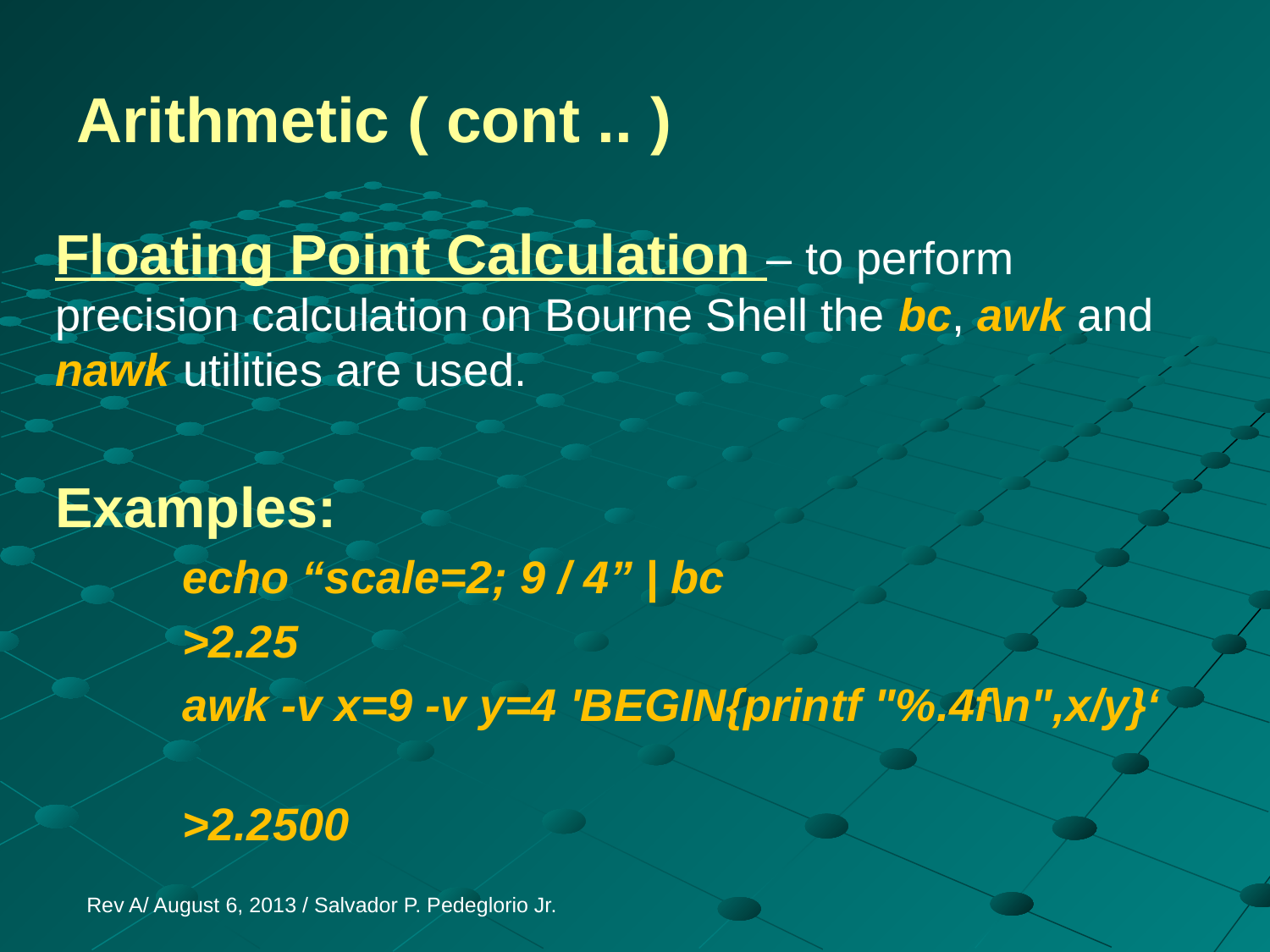

# Arithmetic ( cont .. )
Floating Point Calculation – to perform precision calculation on Bourne Shell the bc, awk and nawk utilities are used.

Examples:
	echo “scale=2; 9 / 4” | bc
	>2.25
	awk -v x=9 -v y=4 'BEGIN{printf "%.4f\n",x/y}‘
	>2.2500
Rev A/ August 6, 2013 / Salvador P. Pedeglorio Jr.